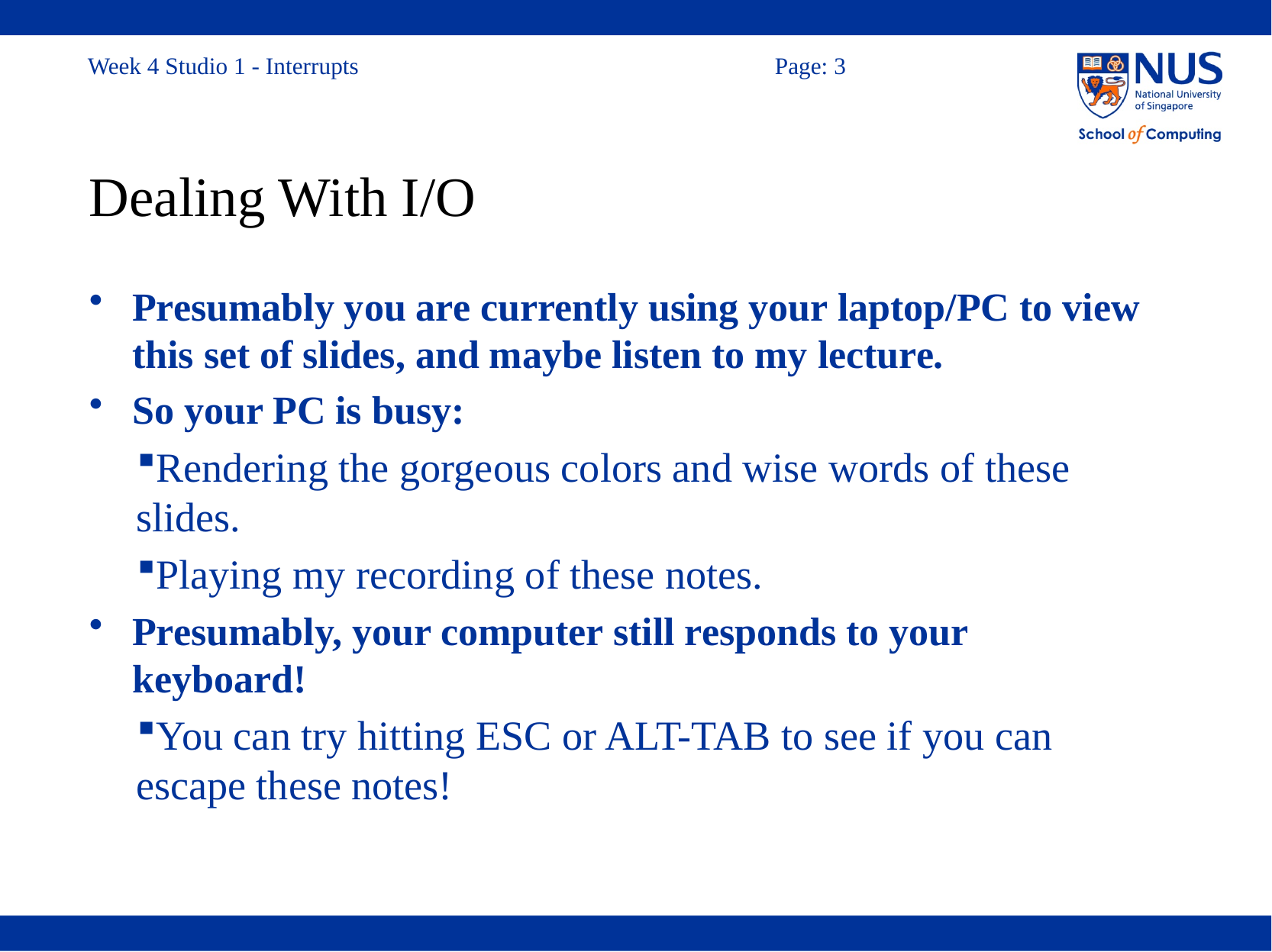

# Dealing With I/O
Presumably you are currently using your laptop/PC to view this set of slides, and maybe listen to my lecture.
So your PC is busy:
Rendering the gorgeous colors and wise words of these slides.
Playing my recording of these notes.
Presumably, your computer still responds to your keyboard!
You can try hitting ESC or ALT-TAB to see if you can escape these notes!